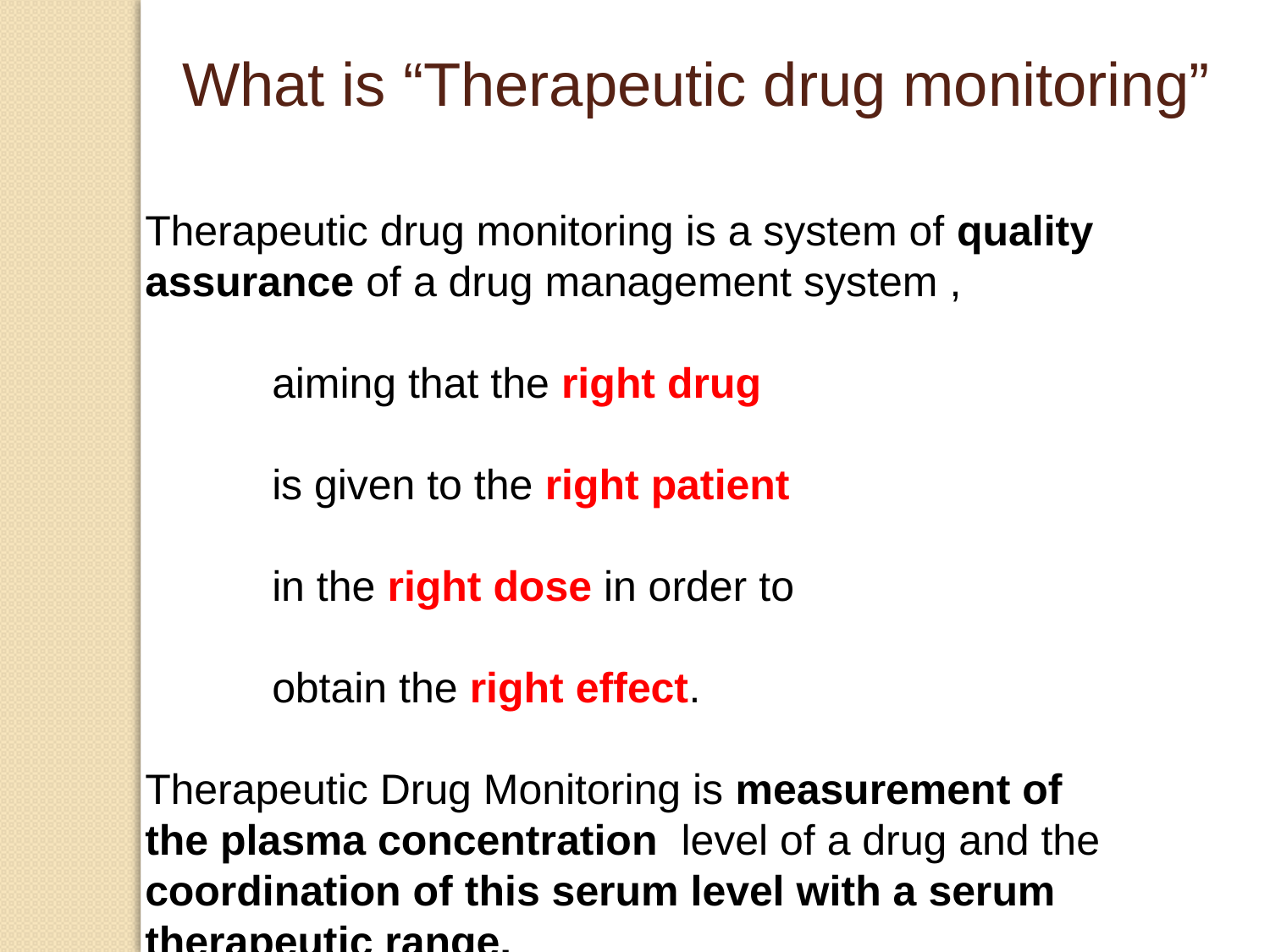

What is “Therapeutic drug monitoring”
Therapeutic drug monitoring is a system of quality assurance of a drug management system ,

	aiming that the right drug

	is given to the right patient

	in the right dose in order to

	obtain the right effect.

Therapeutic Drug Monitoring is measurement of the plasma concentration  level of a drug and the coordination of this serum level with a serum therapeutic range.